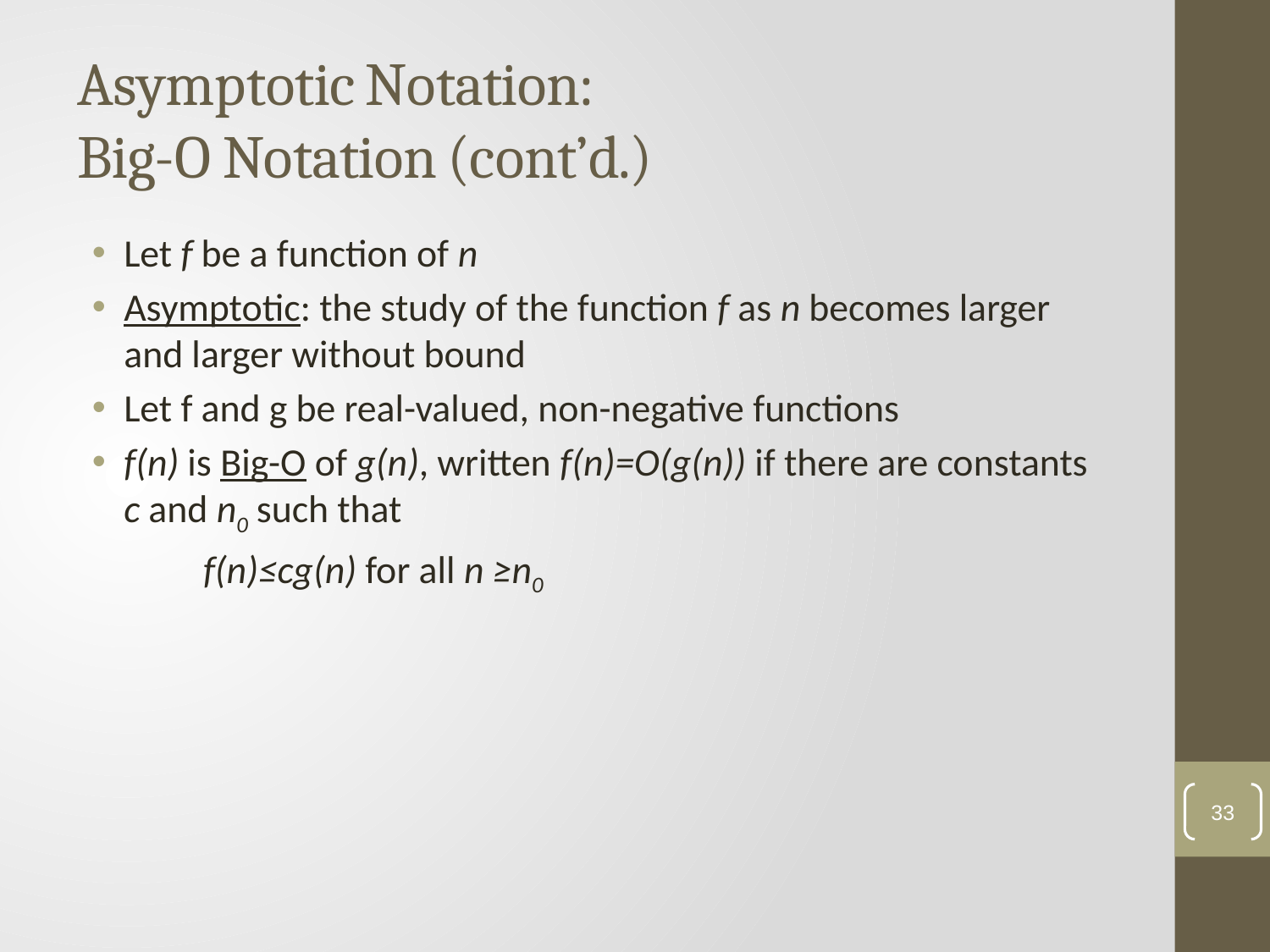

# Asymptotic Notation: Big-O Notation (cont’d.)
Let f be a function of n
Asymptotic: the study of the function f as n becomes larger and larger without bound
Let f and g be real-valued, non-negative functions
f(n) is Big-O of g(n), written f(n)=O(g(n)) if there are constants c and n0 such that
	f(n)≤cg(n) for all n ≥n0
33